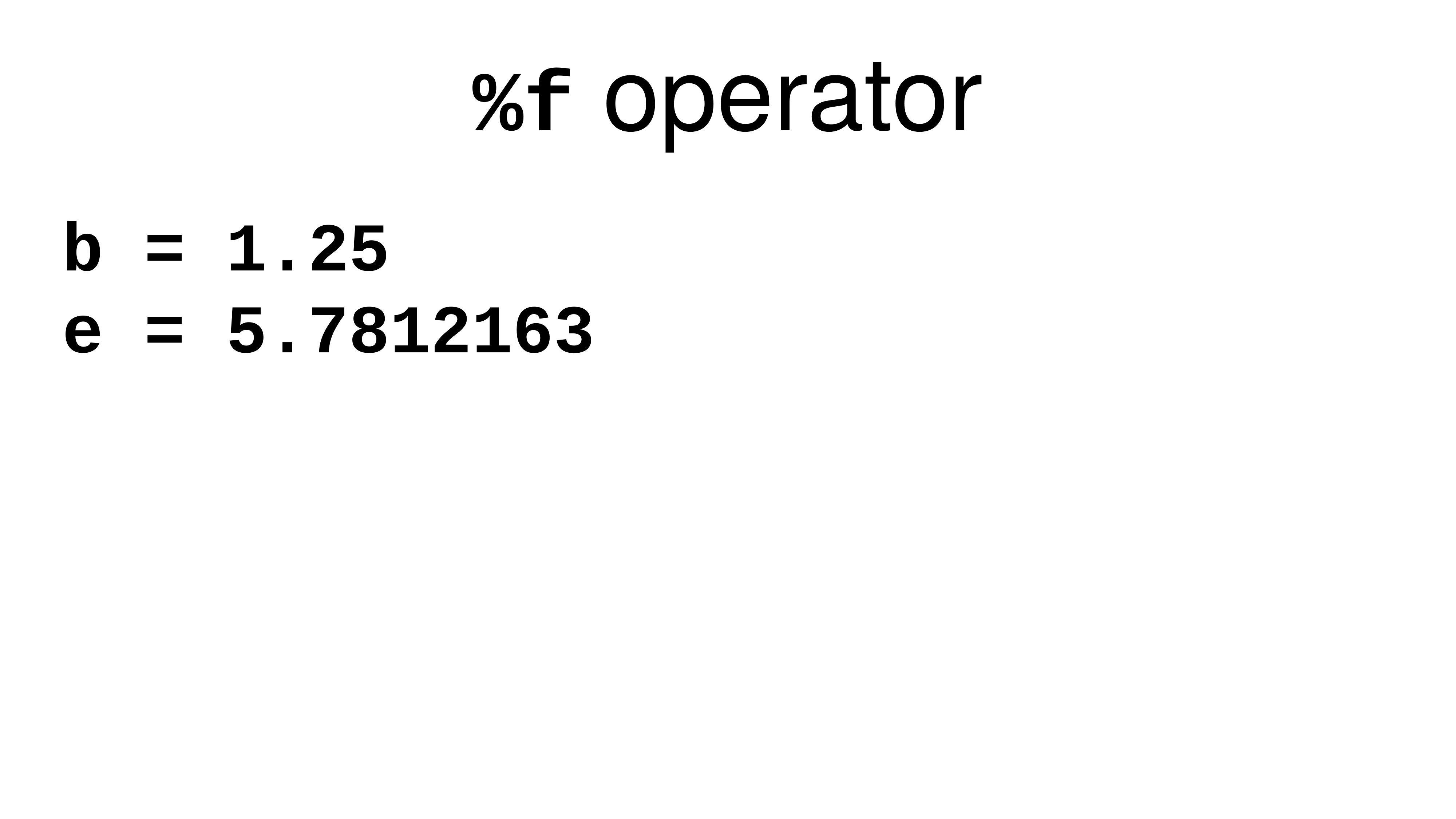

# %f operator
b = 1.25
e = 5.7812163